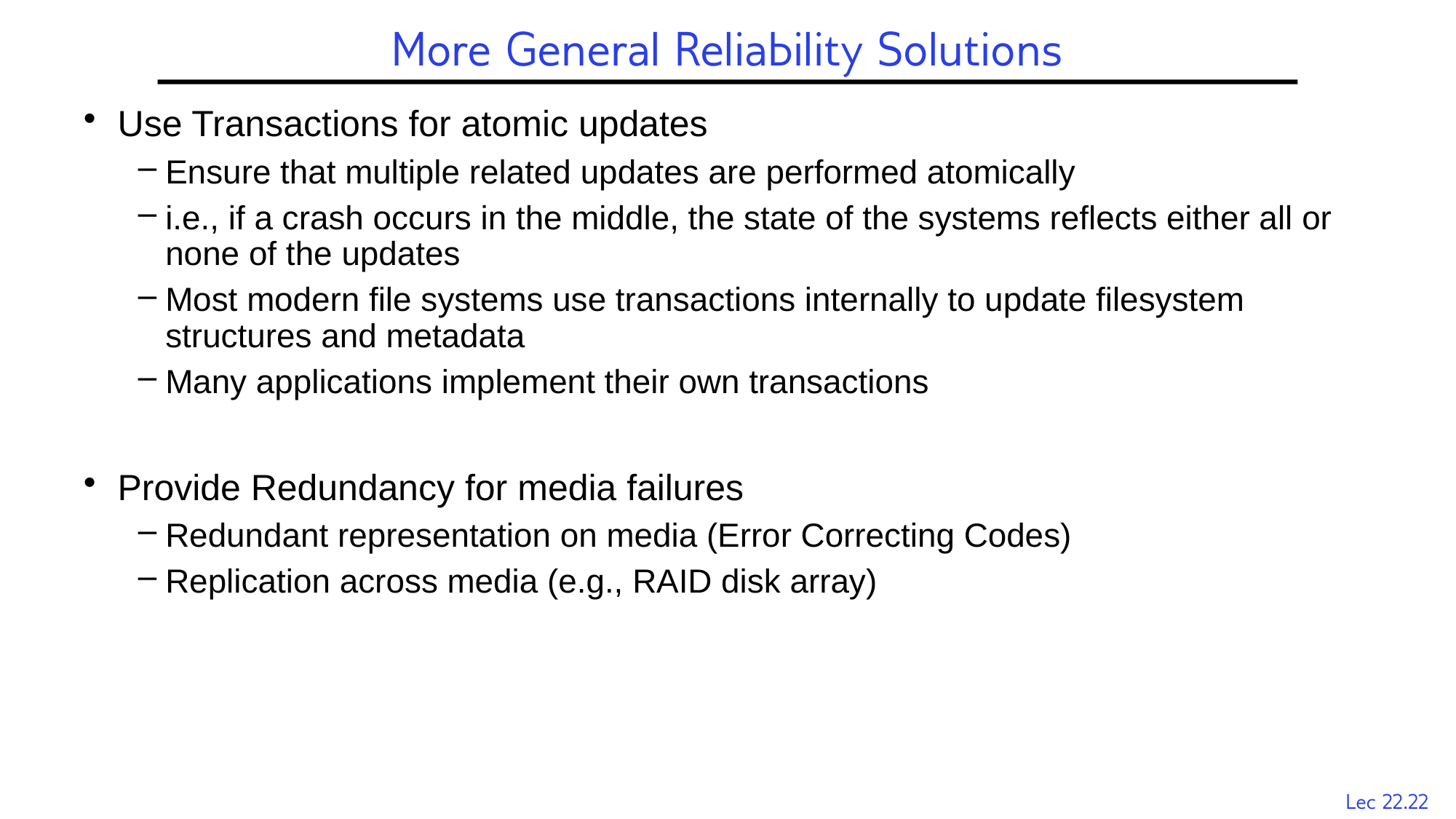

# More General Reliability Solutions
Use Transactions for atomic updates
Ensure that multiple related updates are performed atomically
i.e., if a crash occurs in the middle, the state of the systems reflects either all or none of the updates
Most modern file systems use transactions internally to update filesystem structures and metadata
Many applications implement their own transactions

Provide Redundancy for media failures
Redundant representation on media (Error Correcting Codes)
Replication across media (e.g., RAID disk array)